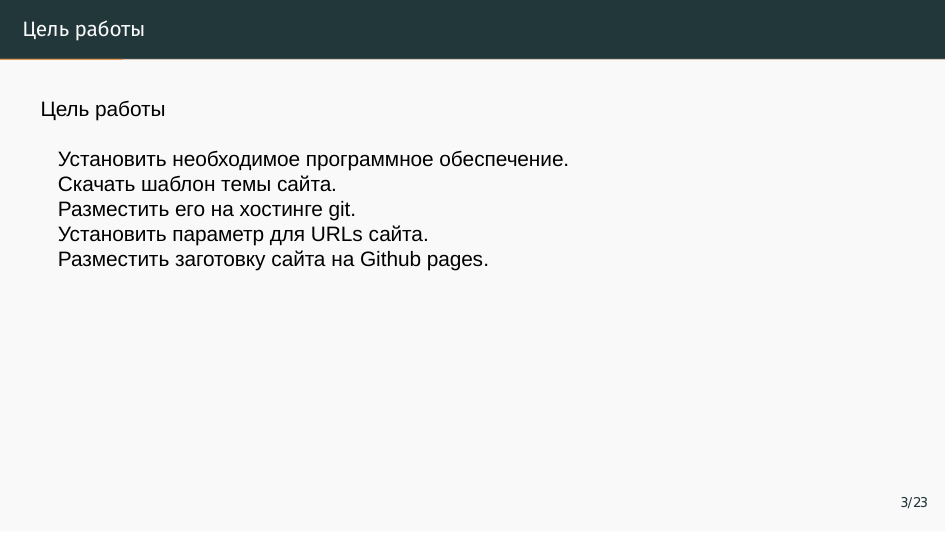

# Цель работы

 Цель работы

    Установить необходимое программное обеспечение.
    Скачать шаблон темы сайта.
    Разместить его на хостинге git.
    Установить параметр для URLs сайта.
    Разместить заготовку сайта на Github pages.
3/23